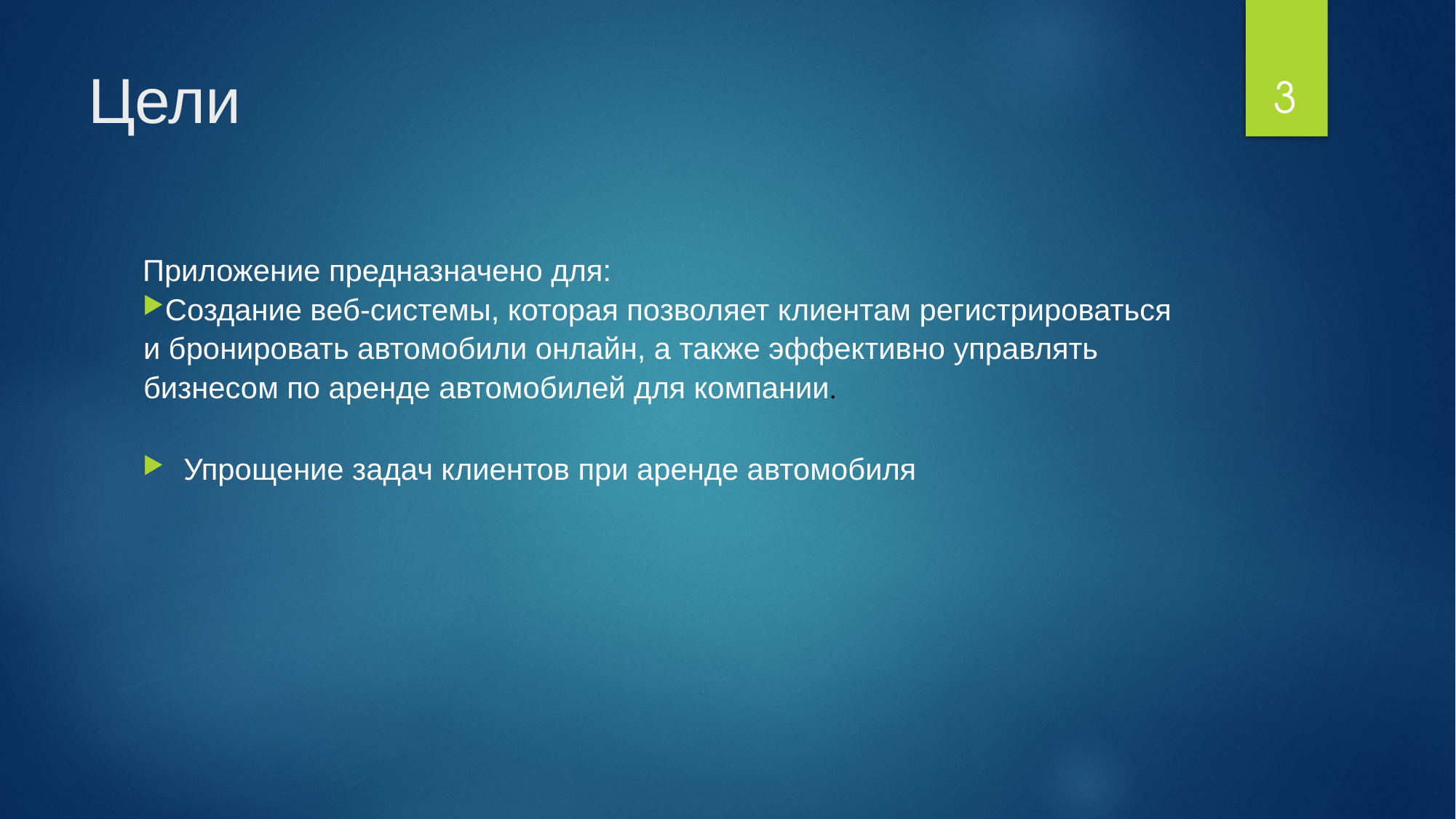

3
# Цели
Приложение предназначено для:
Создание веб-системы, которая позволяет клиентам регистрироваться и бронировать автомобили онлайн, а также эффективно управлять бизнесом по аренде автомобилей для компании.
Упрощение задач клиентов при аренде автомобиля